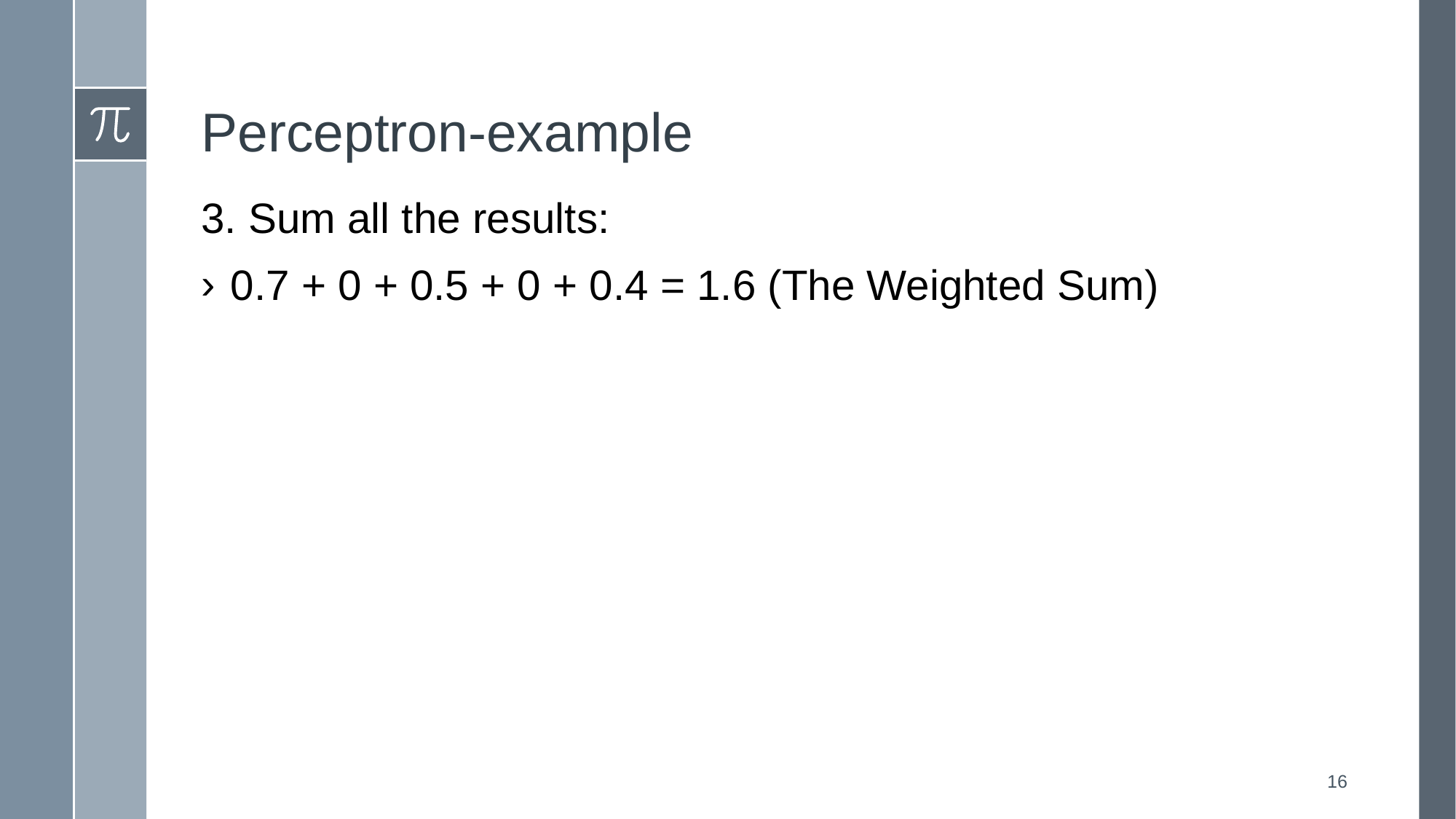

# Perceptron-example
3. Sum all the results:
0.7 + 0 + 0.5 + 0 + 0.4 = 1.6 (The Weighted Sum)
16